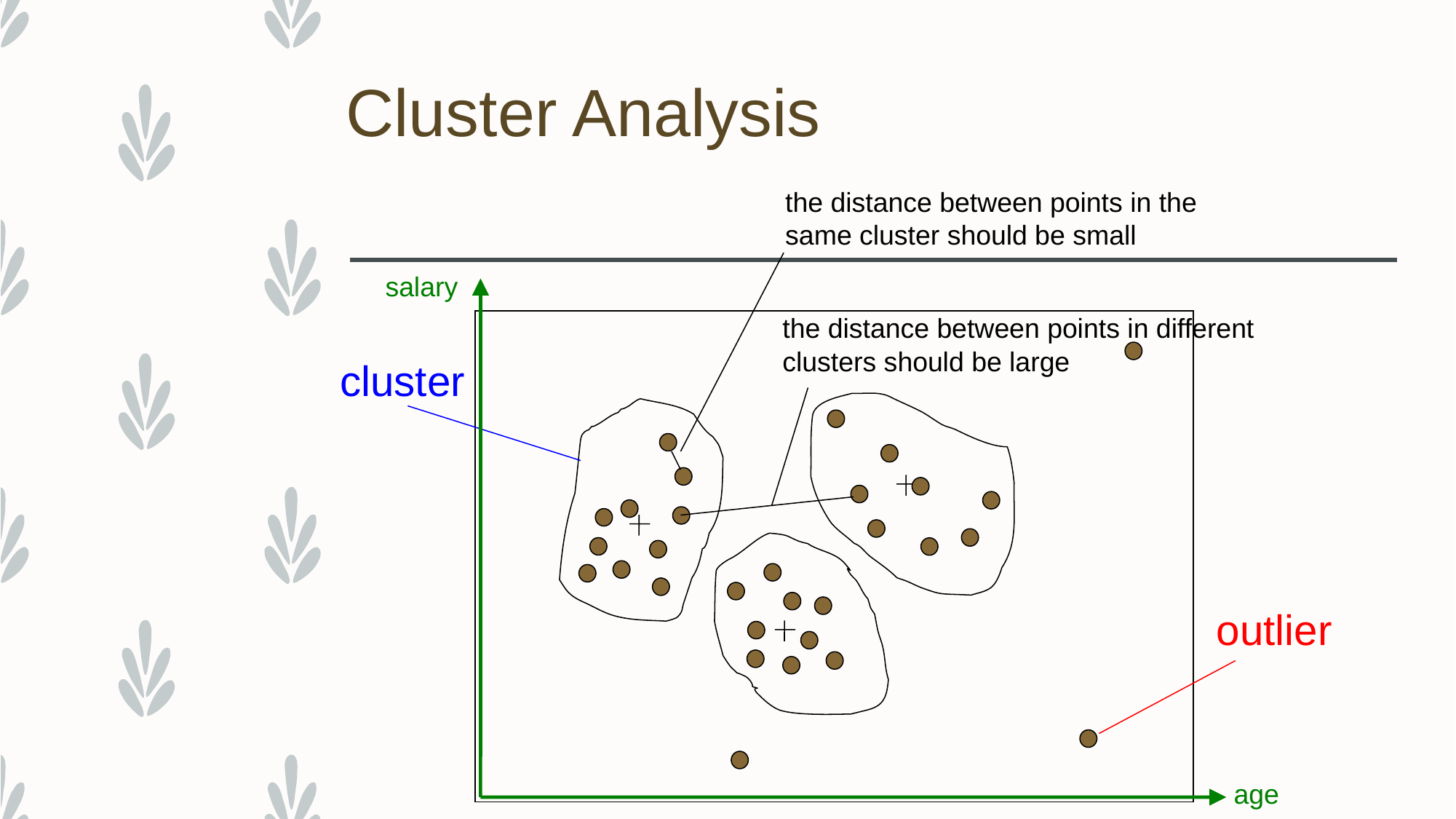

# Cluster Analysis
the distance between points in the same cluster should be small

salary

age

the distance between points in different clusters should be large

cluster

outlier